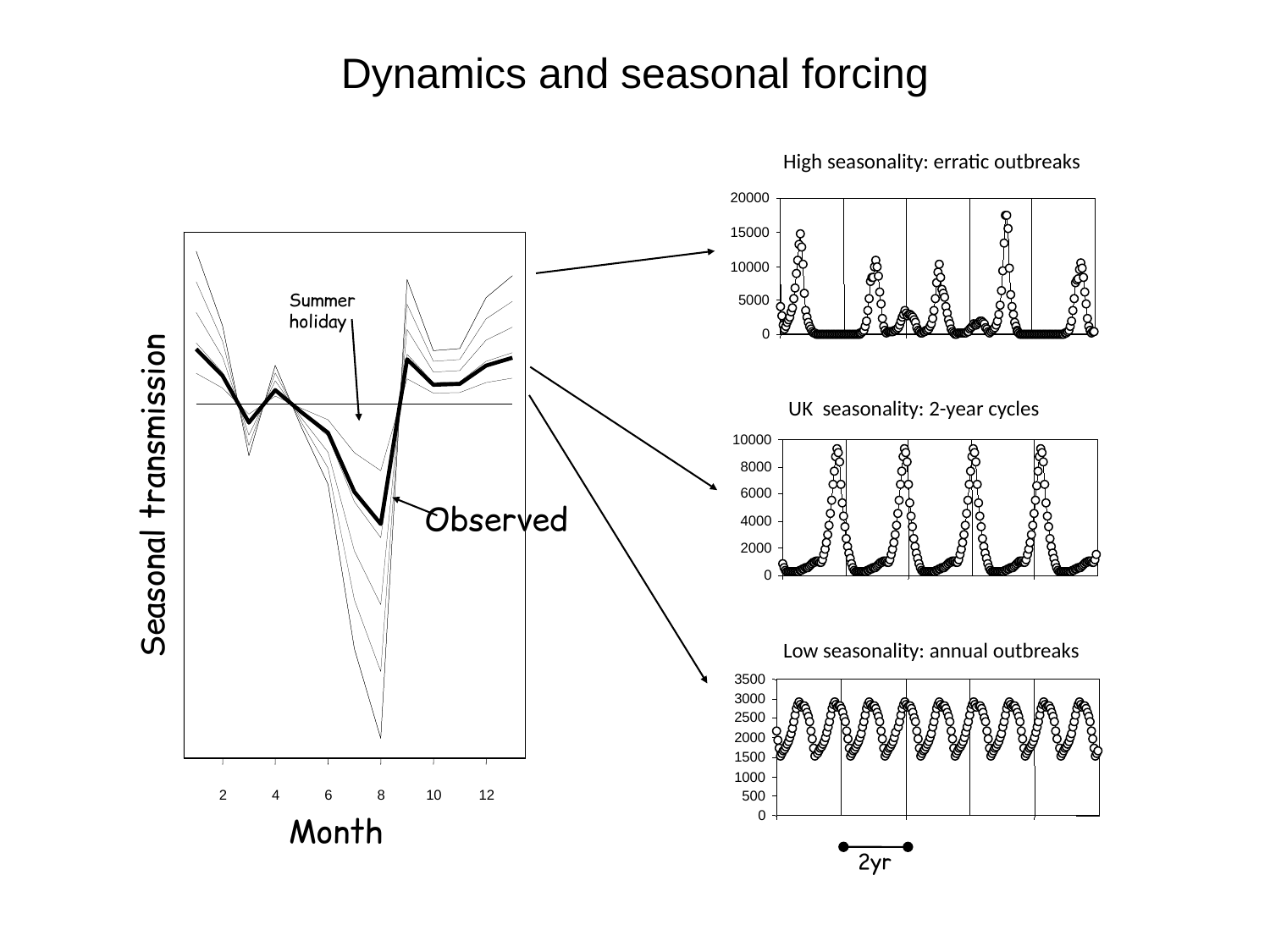

# Dynamics and seasonal forcing
High seasonality: erratic outbreaks
20000

15000

10000

5000

0

Summer
holiday

UK  seasonality: 2-year cycles

10000

8000

6000

4000

2000

0

Seasonal transmission
Observed

Low seasonality: annual outbreaks
3500

3000

2500

2000

1500

1000

500

0

2
4
6
8
10
12
Month
2yr